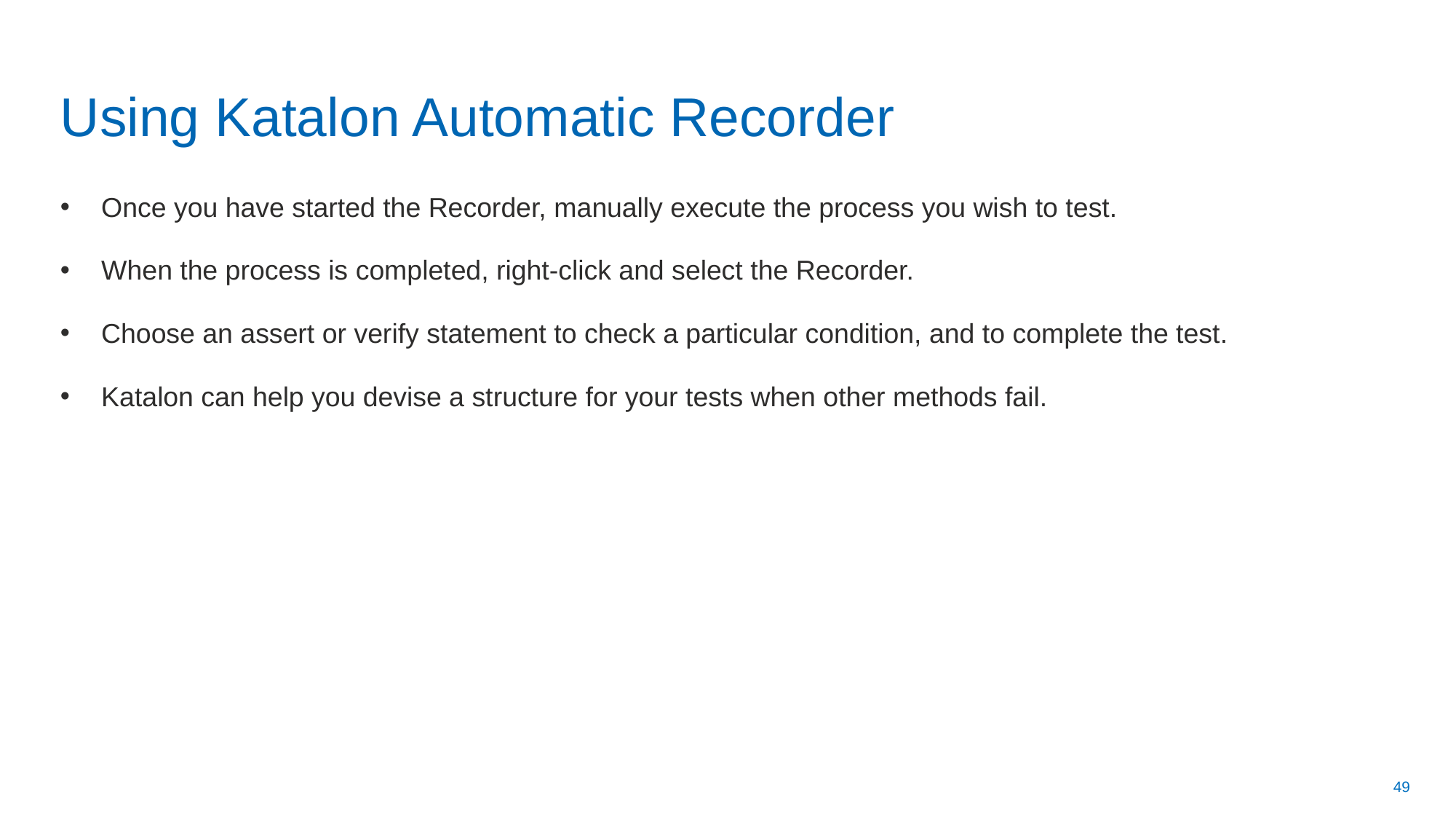

# Using Katalon Automatic Recorder
Once you have started the Recorder, manually execute the process you wish to test.
When the process is completed, right-click and select the Recorder.
Choose an assert or verify statement to check a particular condition, and to complete the test.
Katalon can help you devise a structure for your tests when other methods fail.